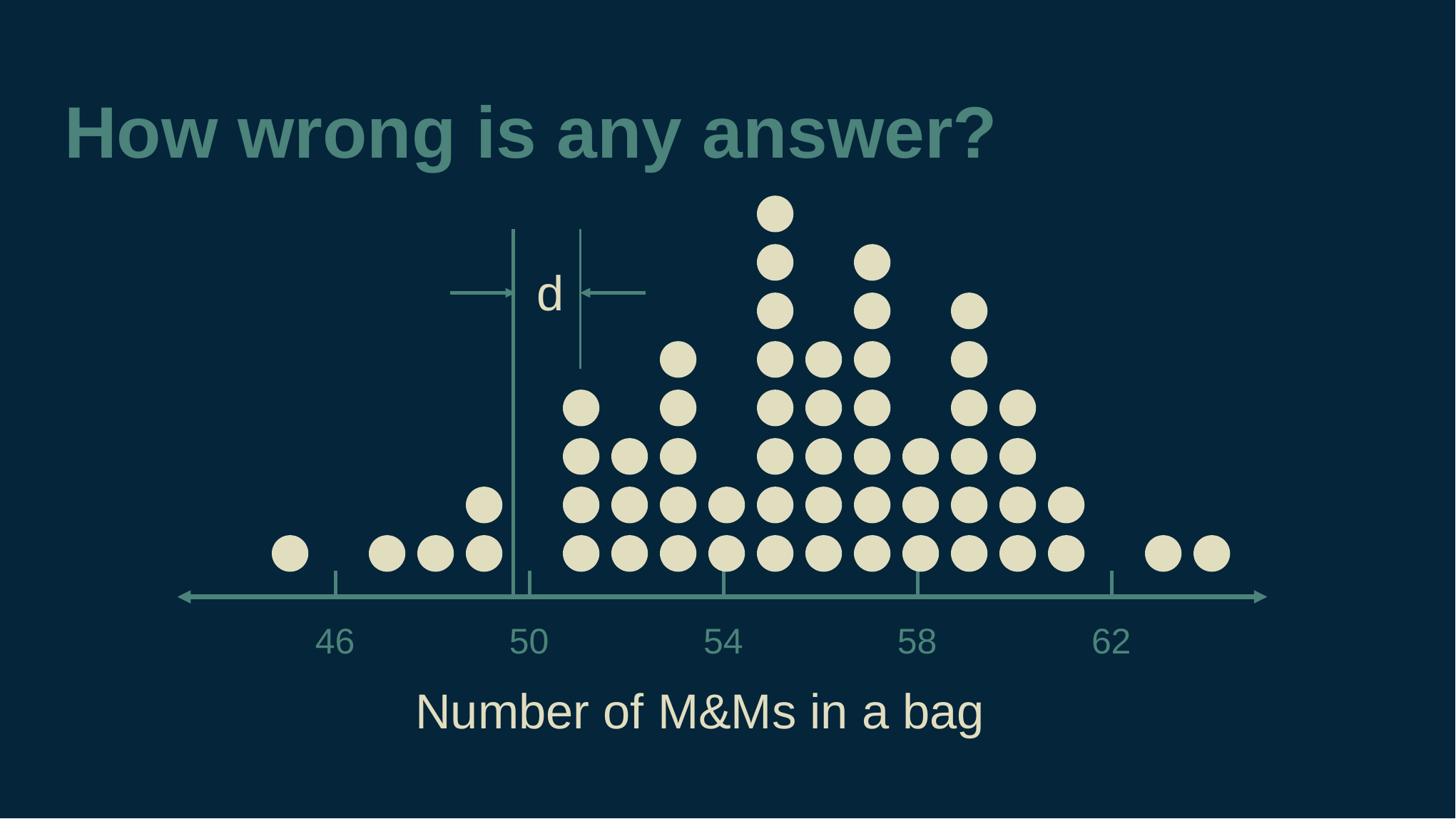

# How wrong is any answer?

d

46
50
54
58
62
Number of M&Ms in a bag